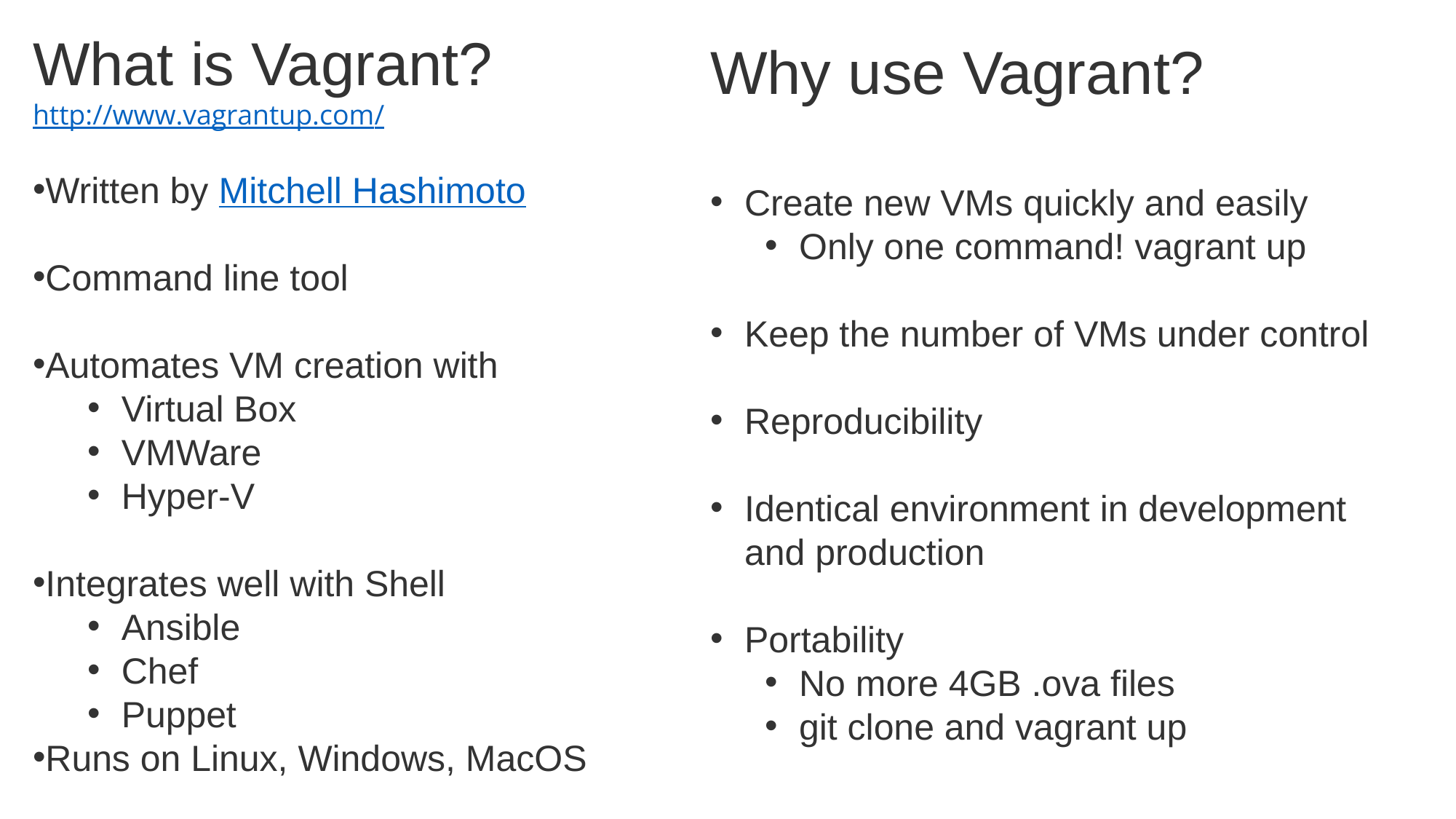

What is Vagrant?
http://www.vagrantup.com/

Written by Mitchell Hashimoto

Command line tool

Automates VM creation with
Virtual Box
VMWare
Hyper-V

Integrates well with Shell
Ansible
Chef
Puppet
Runs on Linux, Windows, MacOS
Why use Vagrant?

Create new VMs quickly and easily
Only one command! vagrant up

Keep the number of VMs under control

Reproducibility

Identical environment in development and production

Portability
No more 4GB .ova files
git clone and vagrant up